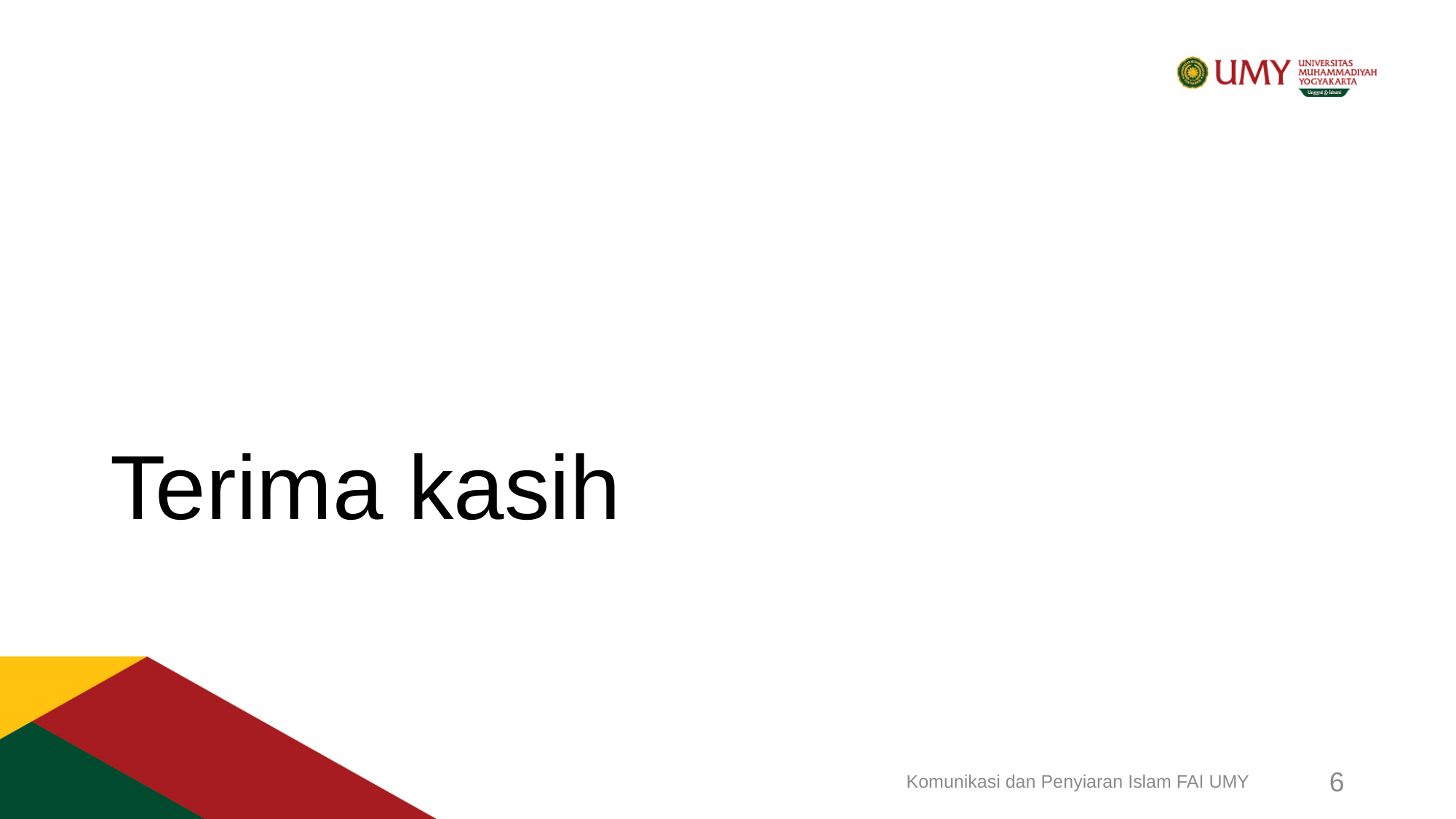

# Terima kasih

Komunikasi dan Penyiaran Islam FAI UMY
6